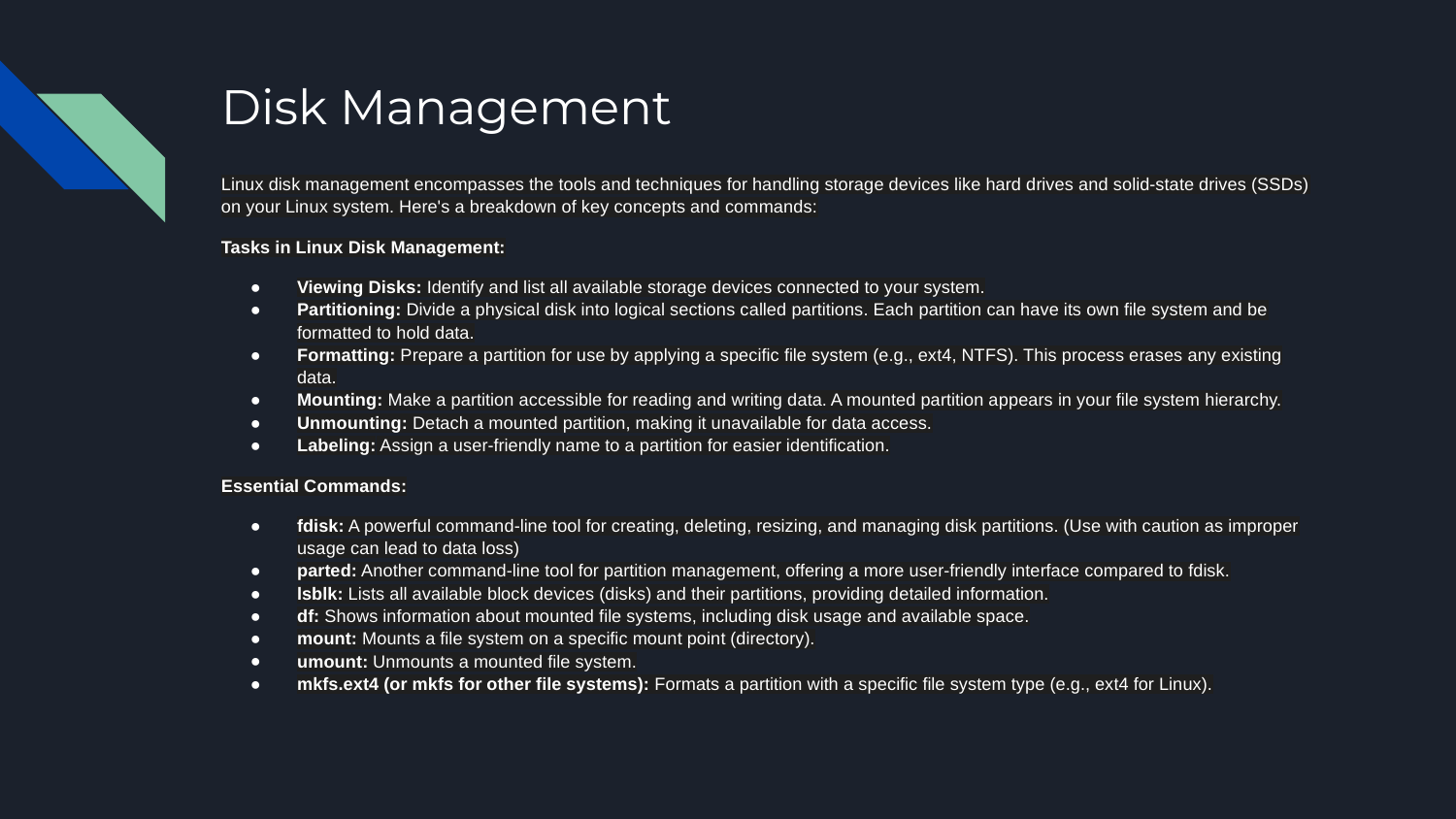

# Disk Management
Linux disk management encompasses the tools and techniques for handling storage devices like hard drives and solid-state drives (SSDs) on your Linux system. Here's a breakdown of key concepts and commands:
Tasks in Linux Disk Management:
Viewing Disks: Identify and list all available storage devices connected to your system.
Partitioning: Divide a physical disk into logical sections called partitions. Each partition can have its own file system and be formatted to hold data.
Formatting: Prepare a partition for use by applying a specific file system (e.g., ext4, NTFS). This process erases any existing data.
Mounting: Make a partition accessible for reading and writing data. A mounted partition appears in your file system hierarchy.
Unmounting: Detach a mounted partition, making it unavailable for data access.
Labeling: Assign a user-friendly name to a partition for easier identification.
Essential Commands:
fdisk: A powerful command-line tool for creating, deleting, resizing, and managing disk partitions. (Use with caution as improper usage can lead to data loss)
parted: Another command-line tool for partition management, offering a more user-friendly interface compared to fdisk.
lsblk: Lists all available block devices (disks) and their partitions, providing detailed information.
df: Shows information about mounted file systems, including disk usage and available space.
mount: Mounts a file system on a specific mount point (directory).
umount: Unmounts a mounted file system.
mkfs.ext4 (or mkfs for other file systems): Formats a partition with a specific file system type (e.g., ext4 for Linux).